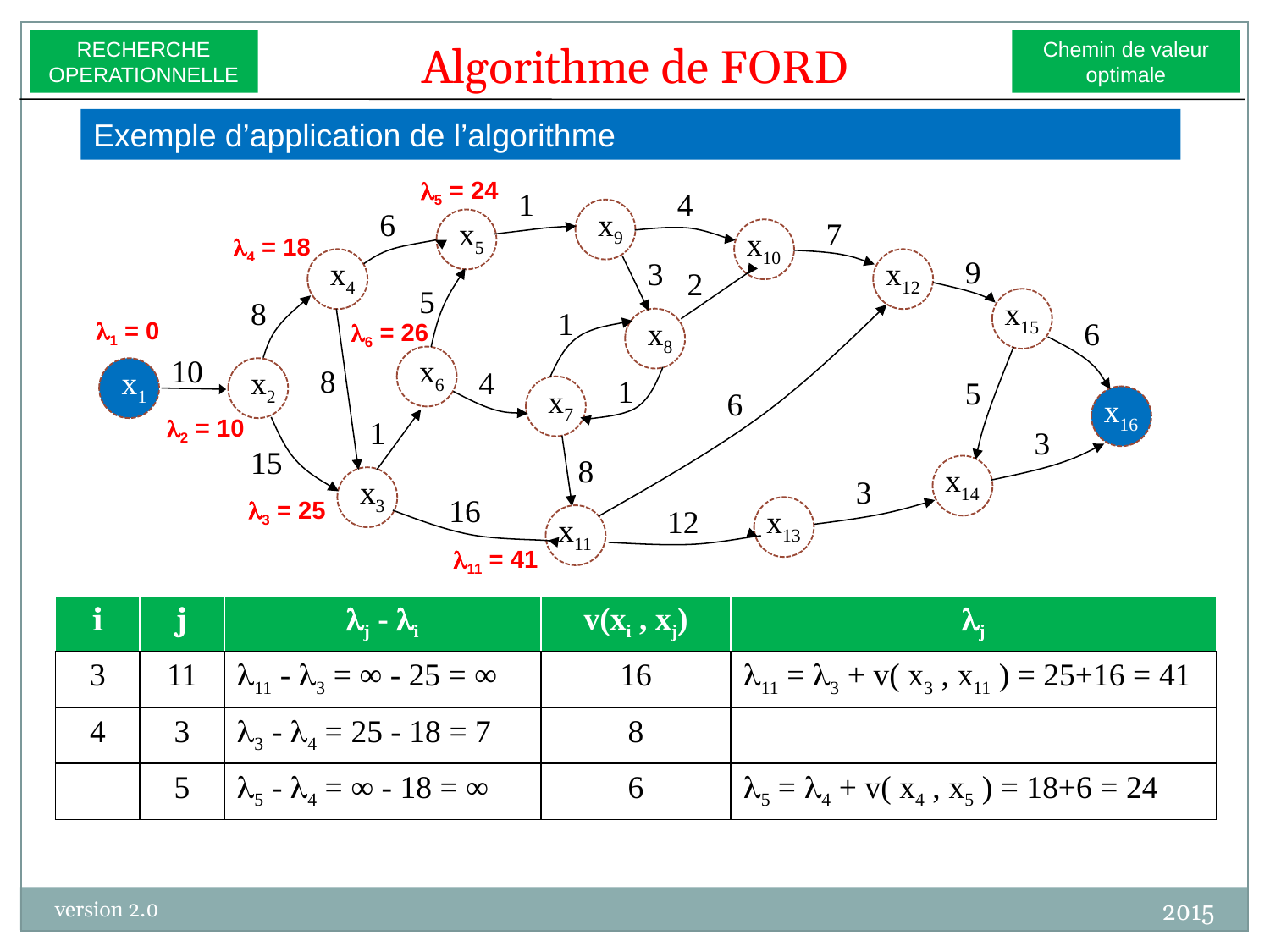

RECHERCHE
OPERATIONNELLE
Chemin de valeur
optimale
Algorithme de FORD
Exemple d’application de l’algorithme
λ5 = 24
1
4
6
x9

x5

7
x10

9
x4

3
x12

2

5

8
x15

1

x8

6

10
x6

8
x1

x2

4
1
5

x7

6
x16

1

3

15

8
x14

x3

3
16
12
x13

x11

λ4 = 18
λ1 = 0
λ6 = 26
λ2 = 10
λ3 = 25
λ11 = 41
| i | j | λj - λi | v(xi , xj) | λj |
| --- | --- | --- | --- | --- |
| 3 | 11 | λ11 - λ3 = ∞ - 25 = ∞ | 16 | λ11 = λ3 + v( x3 , x11 ) = 25+16 = 41 |
| 4 | 3 | λ3 - λ4 = 25 - 18 = 7 | 8 |  |
|  | 5 | λ5 - λ4 = ∞ - 18 = ∞ | 6 | λ5 = λ4 + v( x4 , x5 ) = 18+6 = 24 |
2015
version 2.0